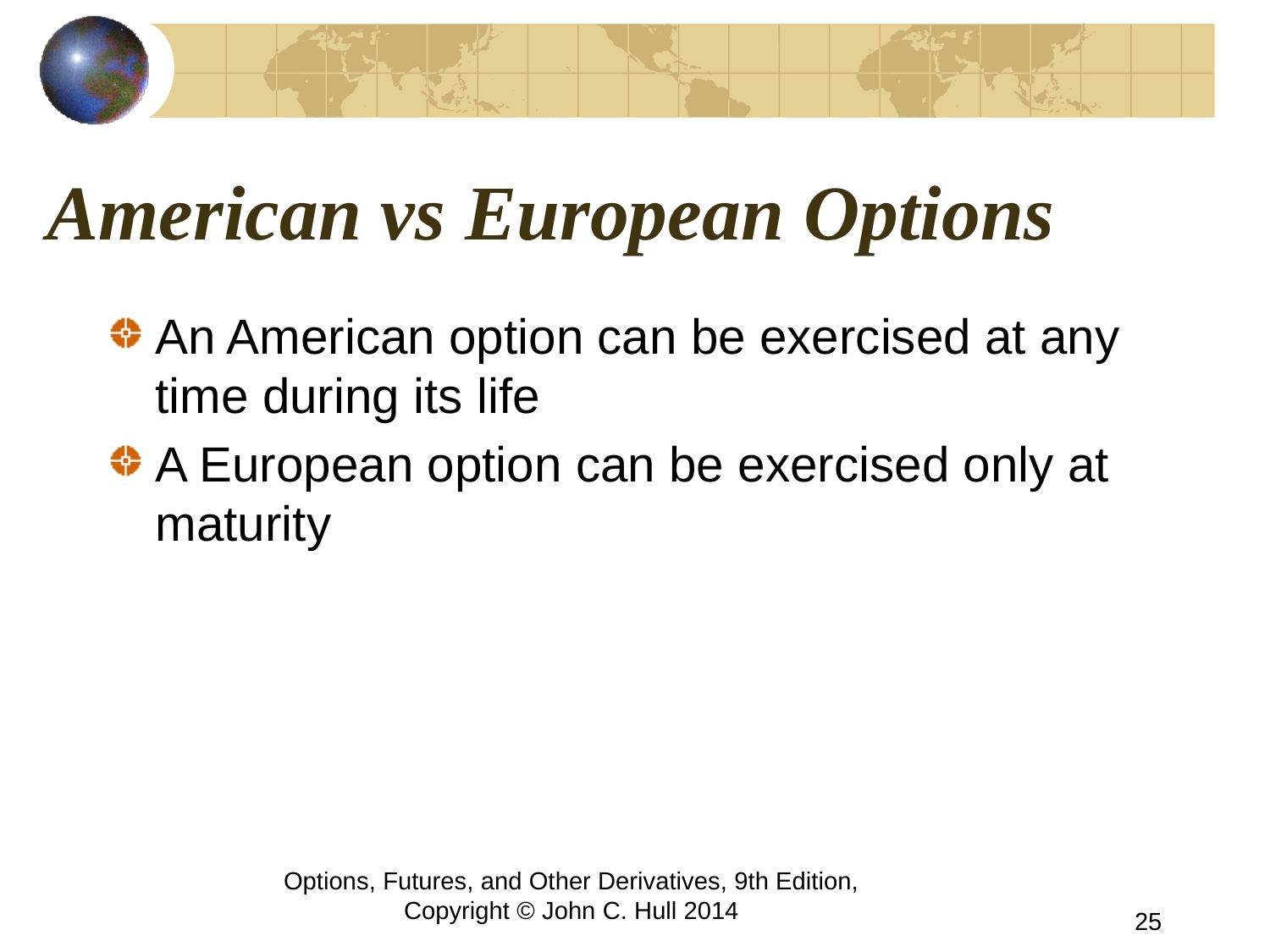

# American vs European Options
An American option can be exercised at any time during its life
A European option can be exercised only at maturity
Options, Futures, and Other Derivatives, 9th Edition, Copyright © John C. Hull 2014
25